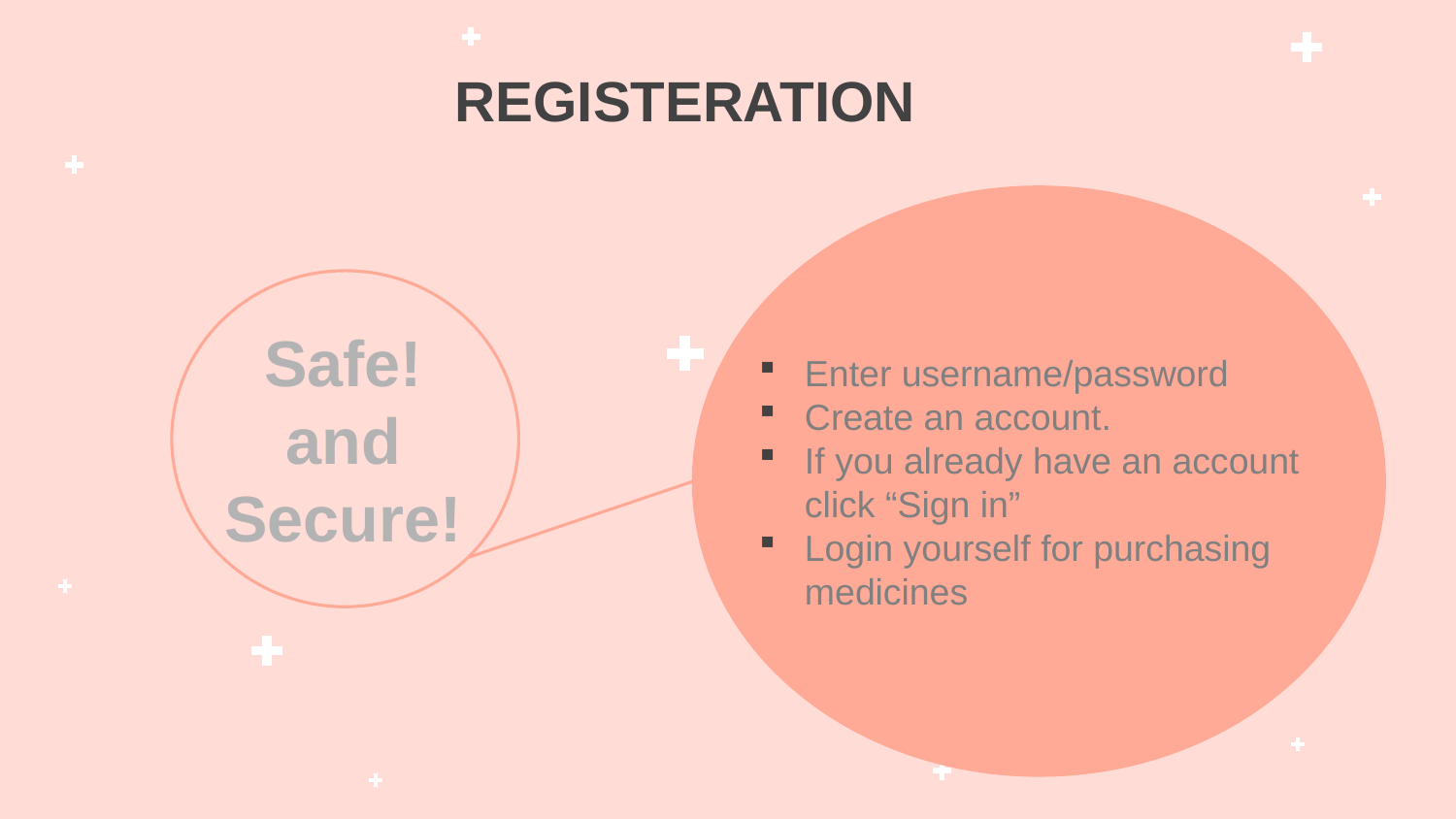

REGISTERATION

# Safe! and Secure!

Enter username/password
Create an account.
If you already have an account click “Sign in”
Login yourself for purchasing medicines